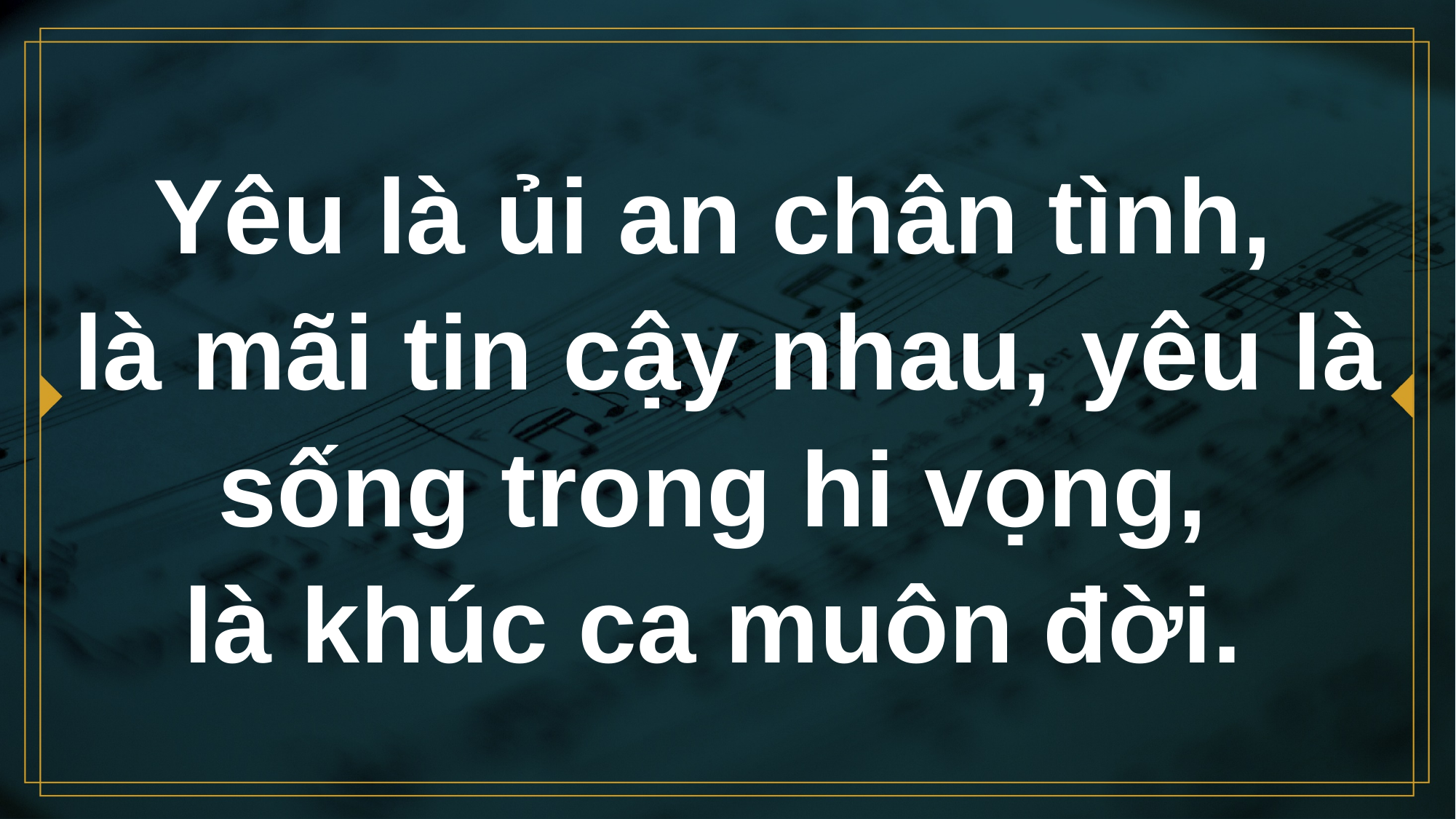

# Yêu là ủi an chân tình, là mãi tin cậy nhau, yêu là sống trong hi vọng, là khúc ca muôn đời.